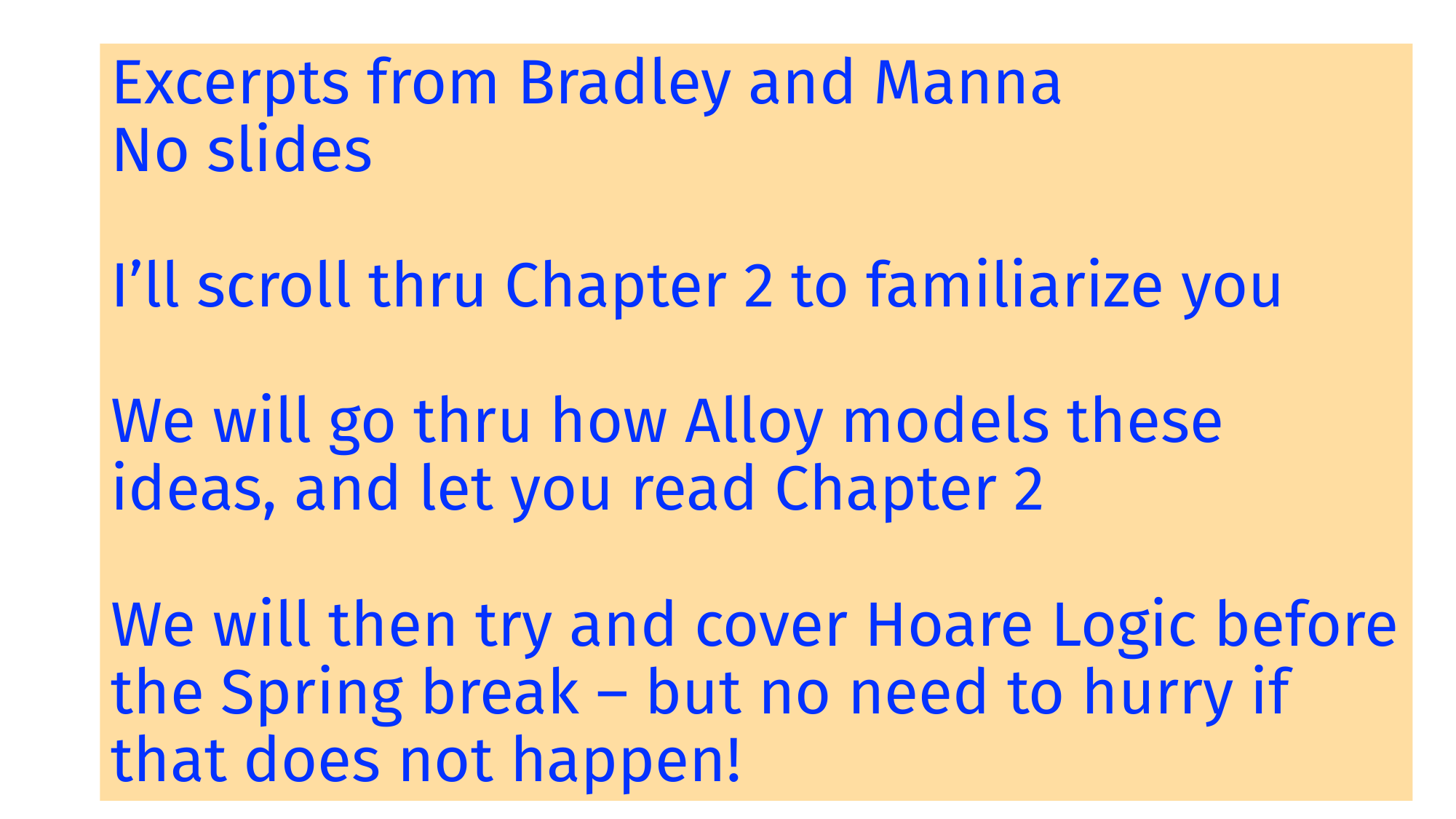

# Excerpts from Bradley and Manna No slides I’ll scroll thru Chapter 2 to familiarize you We will go thru how Alloy models these ideas, and let you read Chapter 2 We will then try and cover Hoare Logic before the Spring break – but no need to hurry if that does not happen!